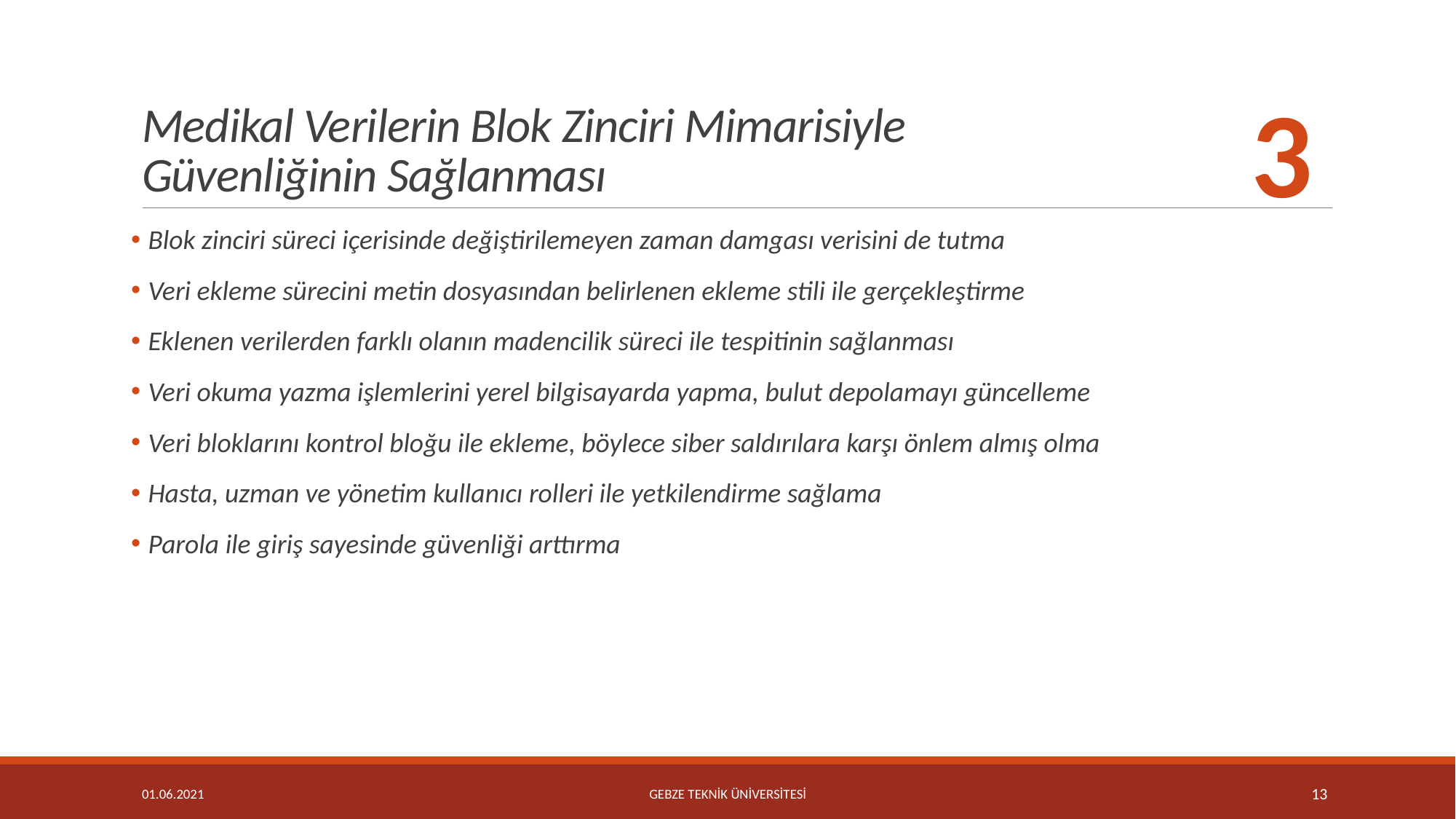

# Medikal Verilerin Blok Zinciri Mimarisiyle Güvenliğinin Sağlanması
3
 Blok zinciri süreci içerisinde değiştirilemeyen zaman damgası verisini de tutma
 Veri ekleme sürecini metin dosyasından belirlenen ekleme stili ile gerçekleştirme
 Eklenen verilerden farklı olanın madencilik süreci ile tespitinin sağlanması
 Veri okuma yazma işlemlerini yerel bilgisayarda yapma, bulut depolamayı güncelleme
 Veri bloklarını kontrol bloğu ile ekleme, böylece siber saldırılara karşı önlem almış olma
 Hasta, uzman ve yönetim kullanıcı rolleri ile yetkilendirme sağlama
 Parola ile giriş sayesinde güvenliği arttırma
01.06.2021
GEBZE TEKNİK ÜNİVERSİTESİ
13